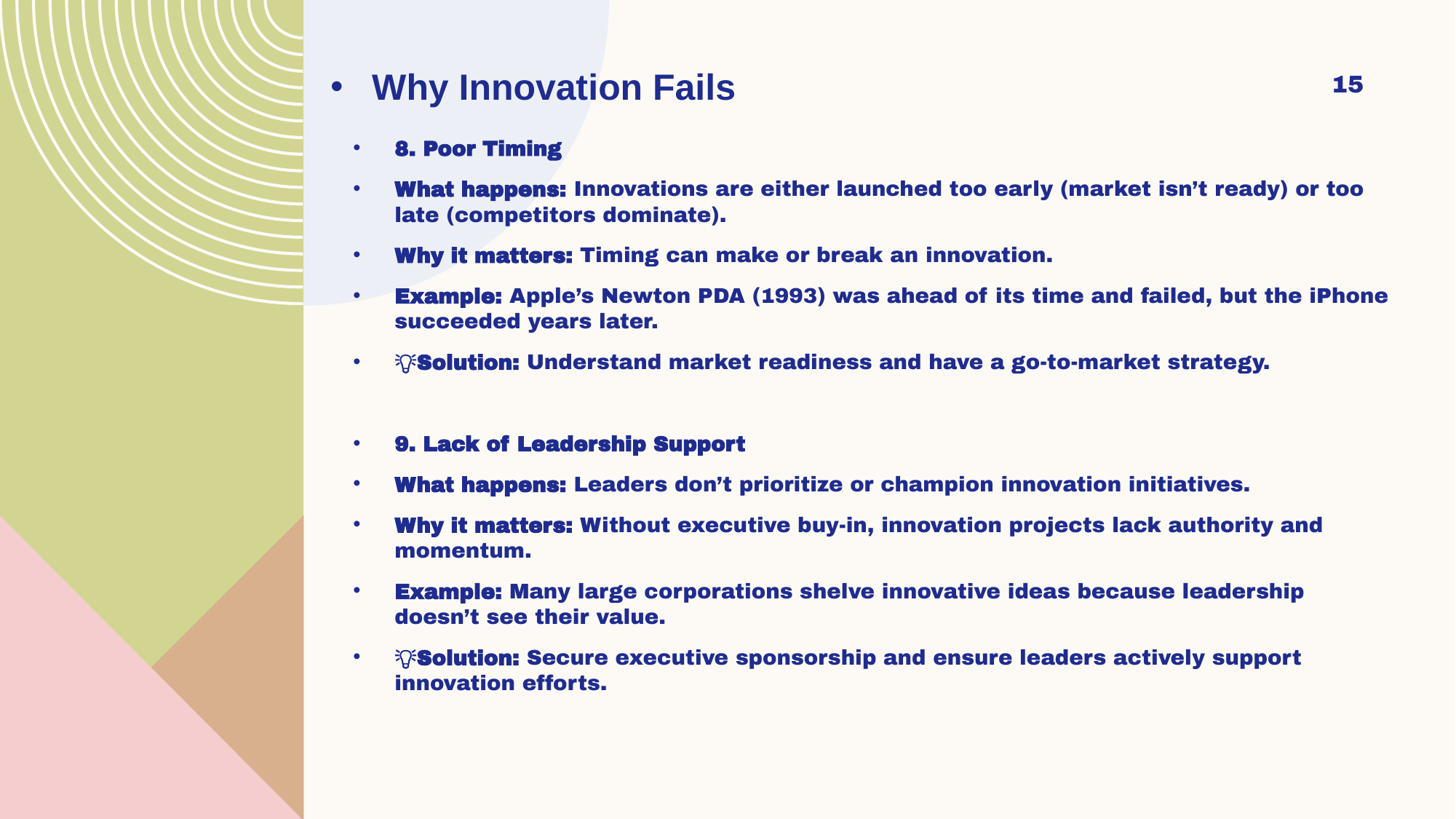

15
Why Innovation Fails
8. Poor Timing
What happens: Innovations are either launched too early (market isn’t ready) or too late (competitors dominate).
Why it matters: Timing can make or break an innovation.
Example: Apple’s Newton PDA (1993) was ahead of its time and failed, but the iPhone succeeded years later.
💡Solution: Understand market readiness and have a go-to-market strategy.

9. Lack of Leadership Support
What happens: Leaders don’t prioritize or champion innovation initiatives.
Why it matters: Without executive buy-in, innovation projects lack authority and momentum.
Example: Many large corporations shelve innovative ideas because leadership doesn’t see their value.
💡Solution: Secure executive sponsorship and ensure leaders actively support innovation efforts.